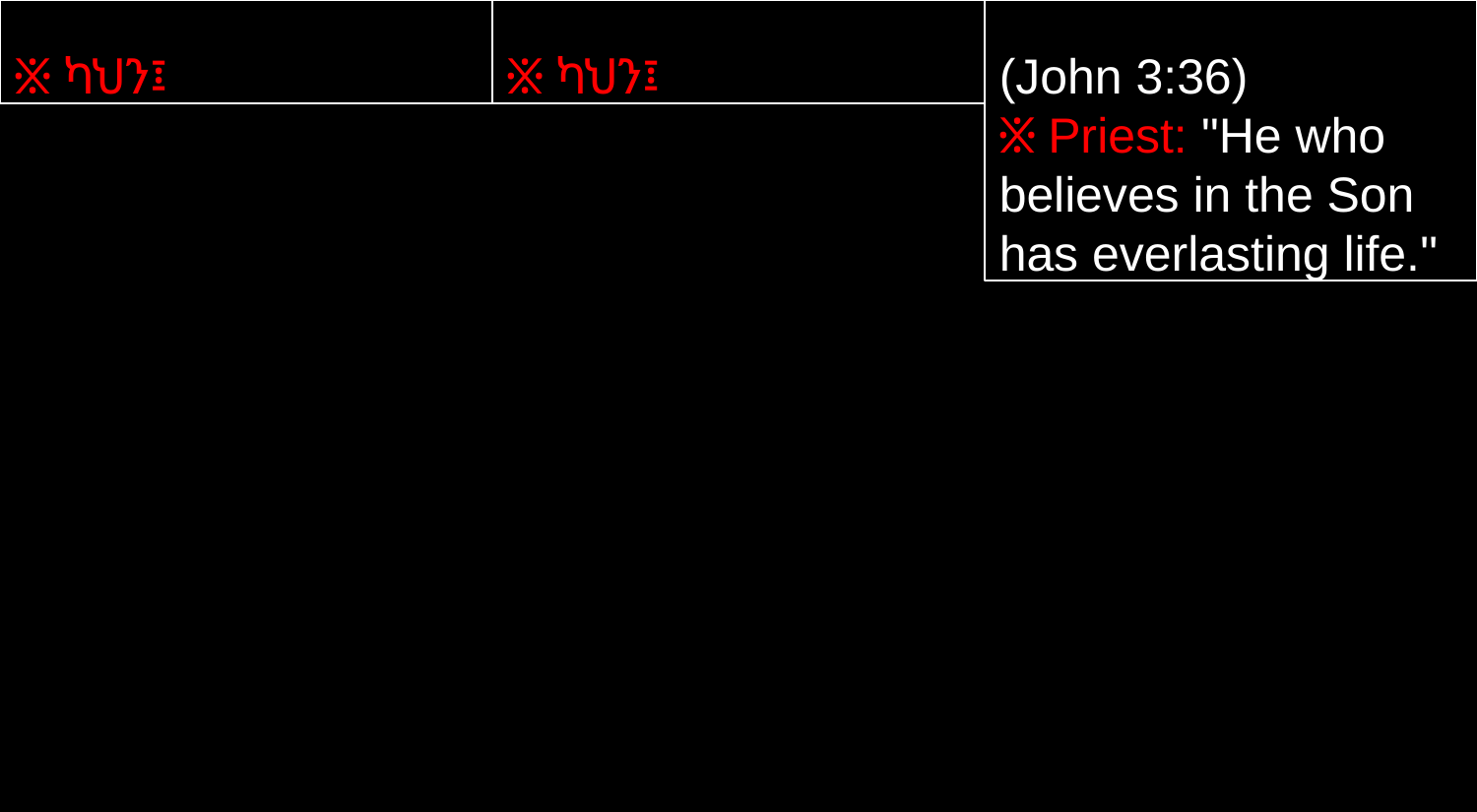

፠ ካህን፤

፠ ካህን፤

(John 3:36)
፠ Priest: "He who believes in the Son has everlasting life."